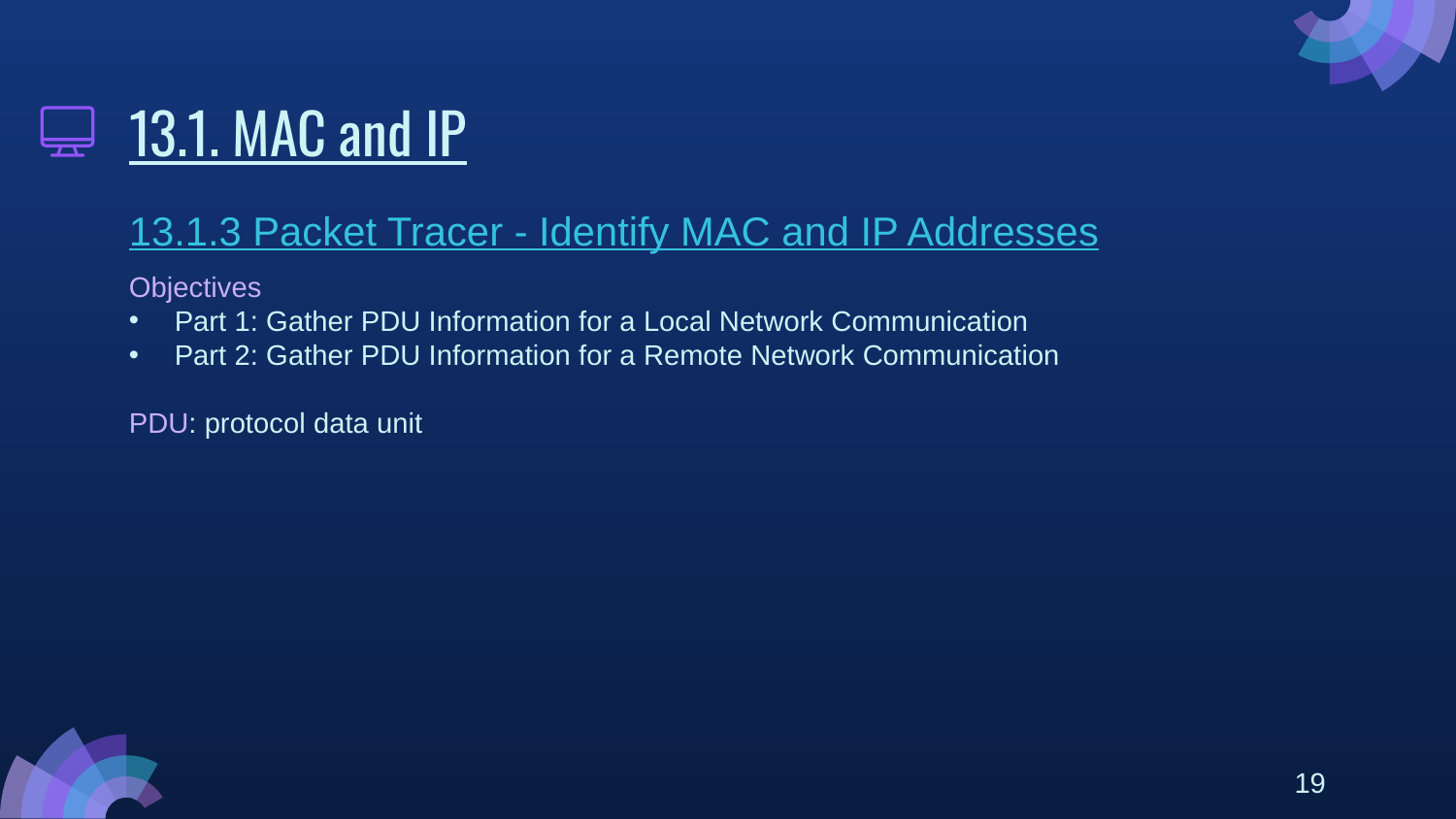

# 13.1. MAC and IP

13.1.3 Packet Tracer - Identify MAC and IP Addresses
Objectives
Part 1: Gather PDU Information for a Local Network Communication
Part 2: Gather PDU Information for a Remote Network Communication

PDU: protocol data unit
19